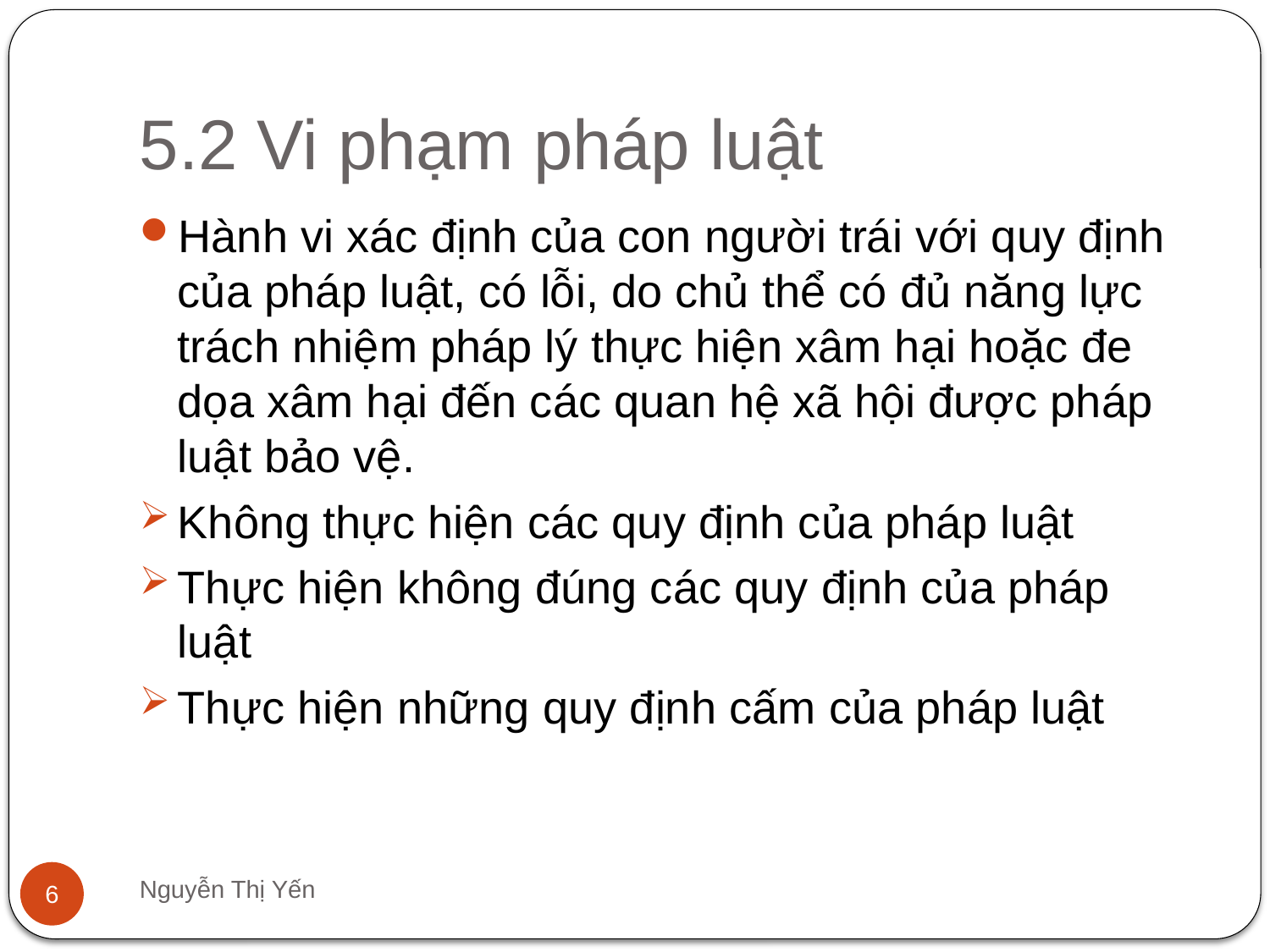

# 5.2 Vi phạm pháp luật
Hành vi xác định của con người trái với quy định của pháp luật, có lỗi, do chủ thể có đủ năng lực trách nhiệm pháp lý thực hiện xâm hại hoặc đe dọa xâm hại đến các quan hệ xã hội được pháp luật bảo vệ.
Không thực hiện các quy định của pháp luật
Thực hiện không đúng các quy định của pháp luật
Thực hiện những quy định cấm của pháp luật
Nguyễn Thị Yến
6